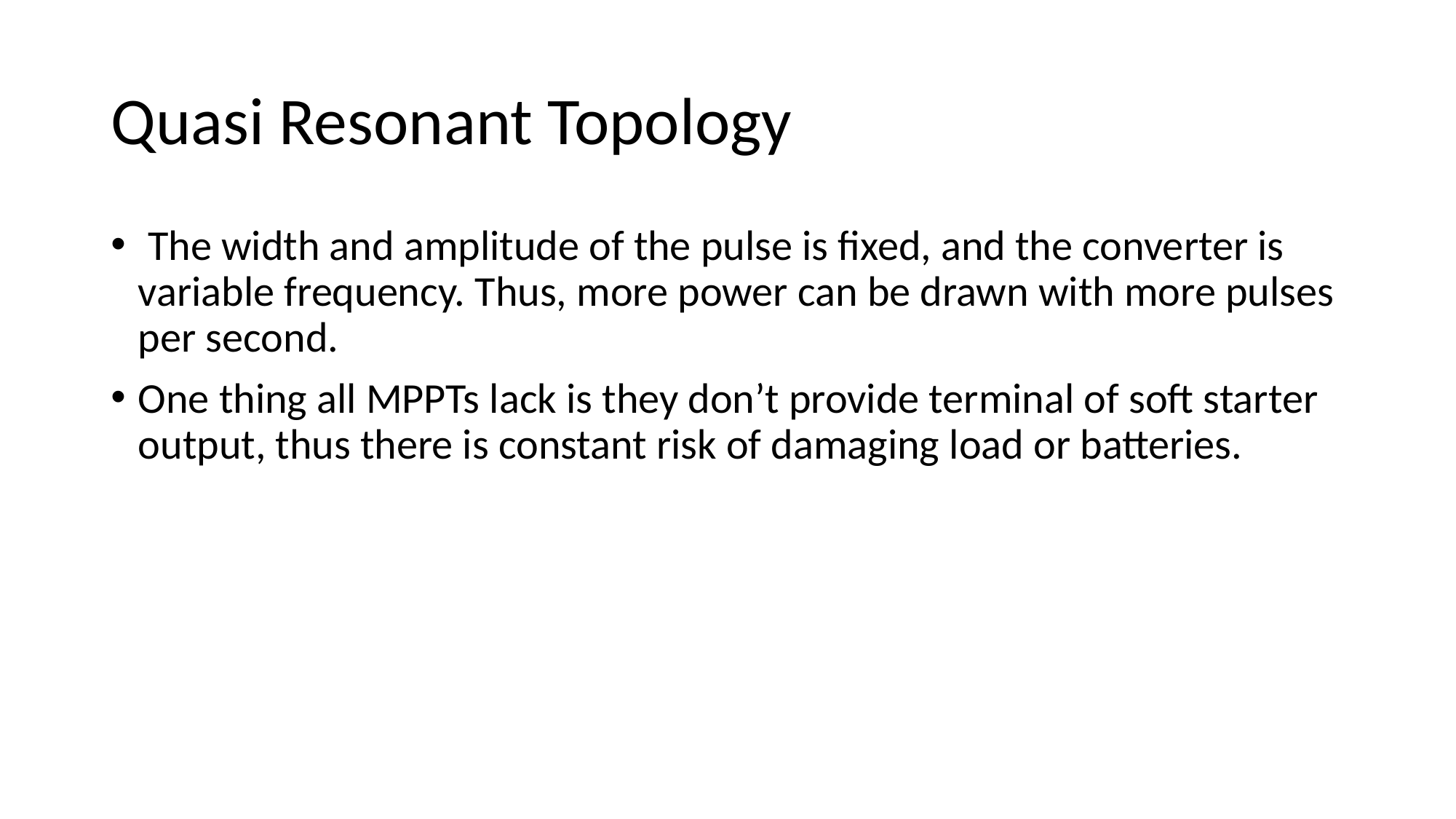

# Quasi Resonant Topology
 The width and amplitude of the pulse is fixed, and the converter is variable frequency. Thus, more power can be drawn with more pulses per second.
One thing all MPPTs lack is they don’t provide terminal of soft starter output, thus there is constant risk of damaging load or batteries.